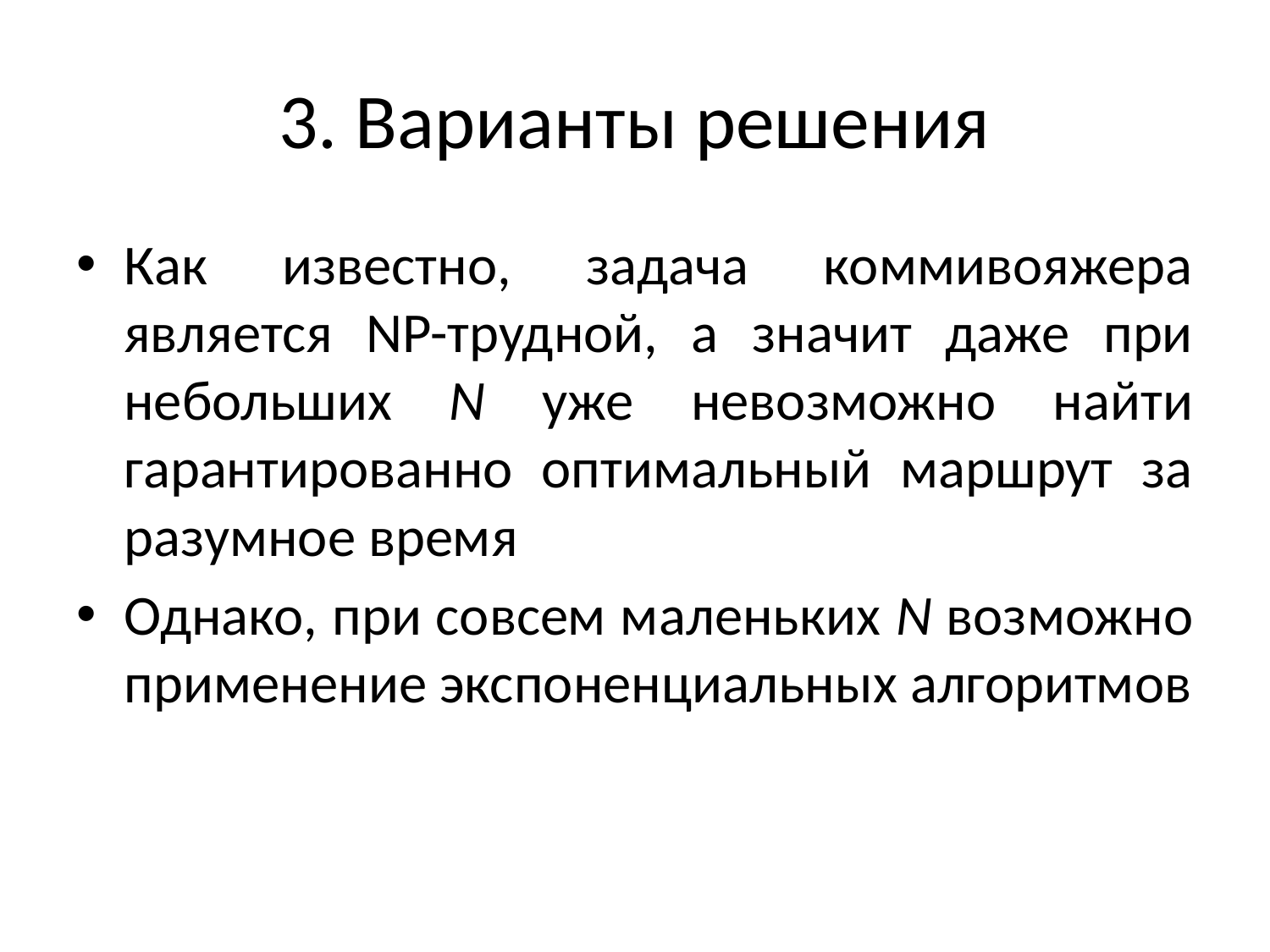

# 3. Варианты решения
Как известно, задача коммивояжера является NP-трудной, а значит даже при небольших N уже невозможно найти гарантированно оптимальный маршрут за разумное время
Однако, при совсем маленьких N возможно применение экспоненциальных алгоритмов